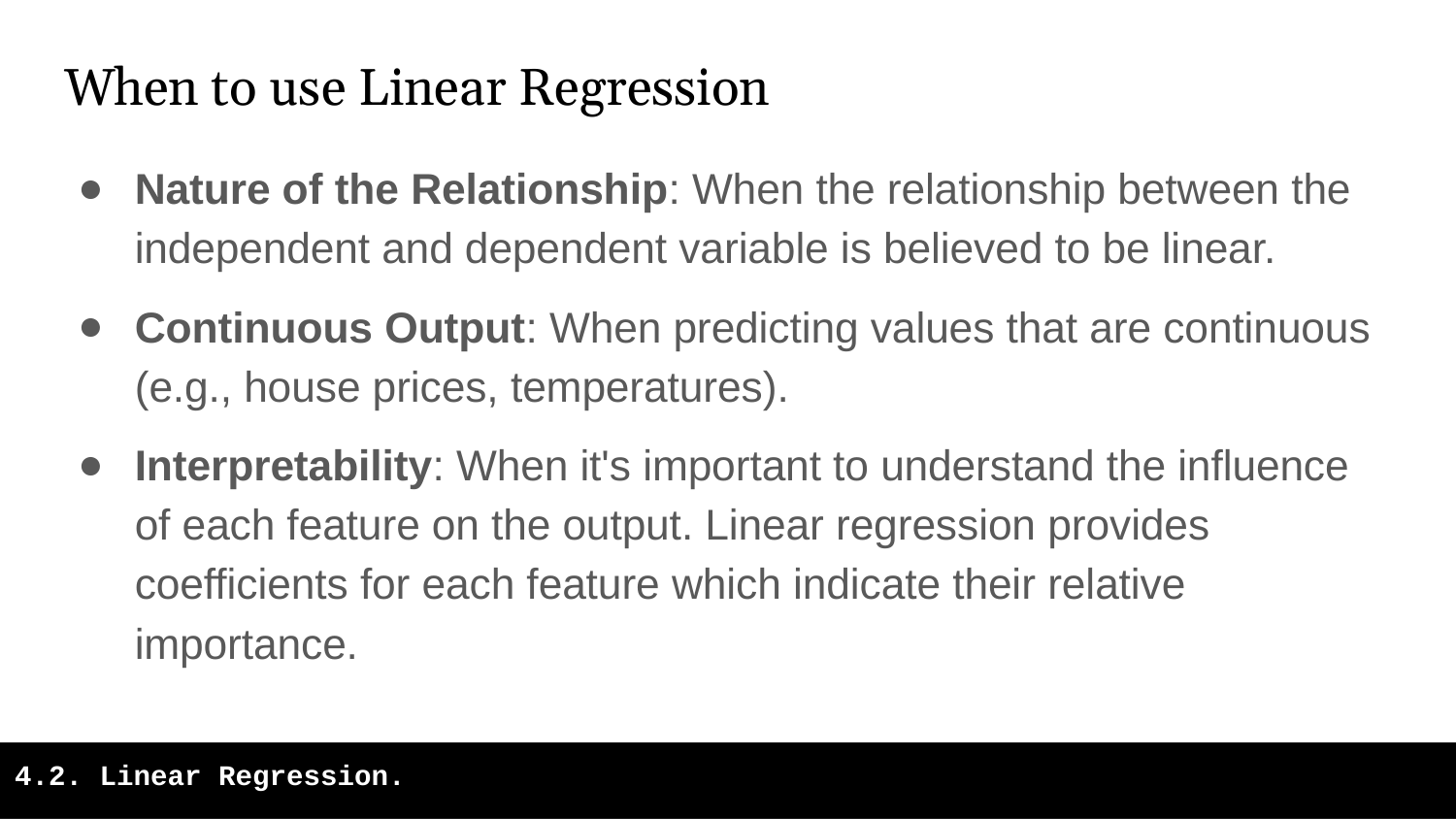

# When to use Linear Regression
Nature of the Relationship: When the relationship between the independent and dependent variable is believed to be linear.
Continuous Output: When predicting values that are continuous (e.g., house prices, temperatures).
Interpretability: When it's important to understand the influence of each feature on the output. Linear regression provides coefficients for each feature which indicate their relative importance.
9
4.2. Statistical Machine Learning.
4.2. Linear Regression.